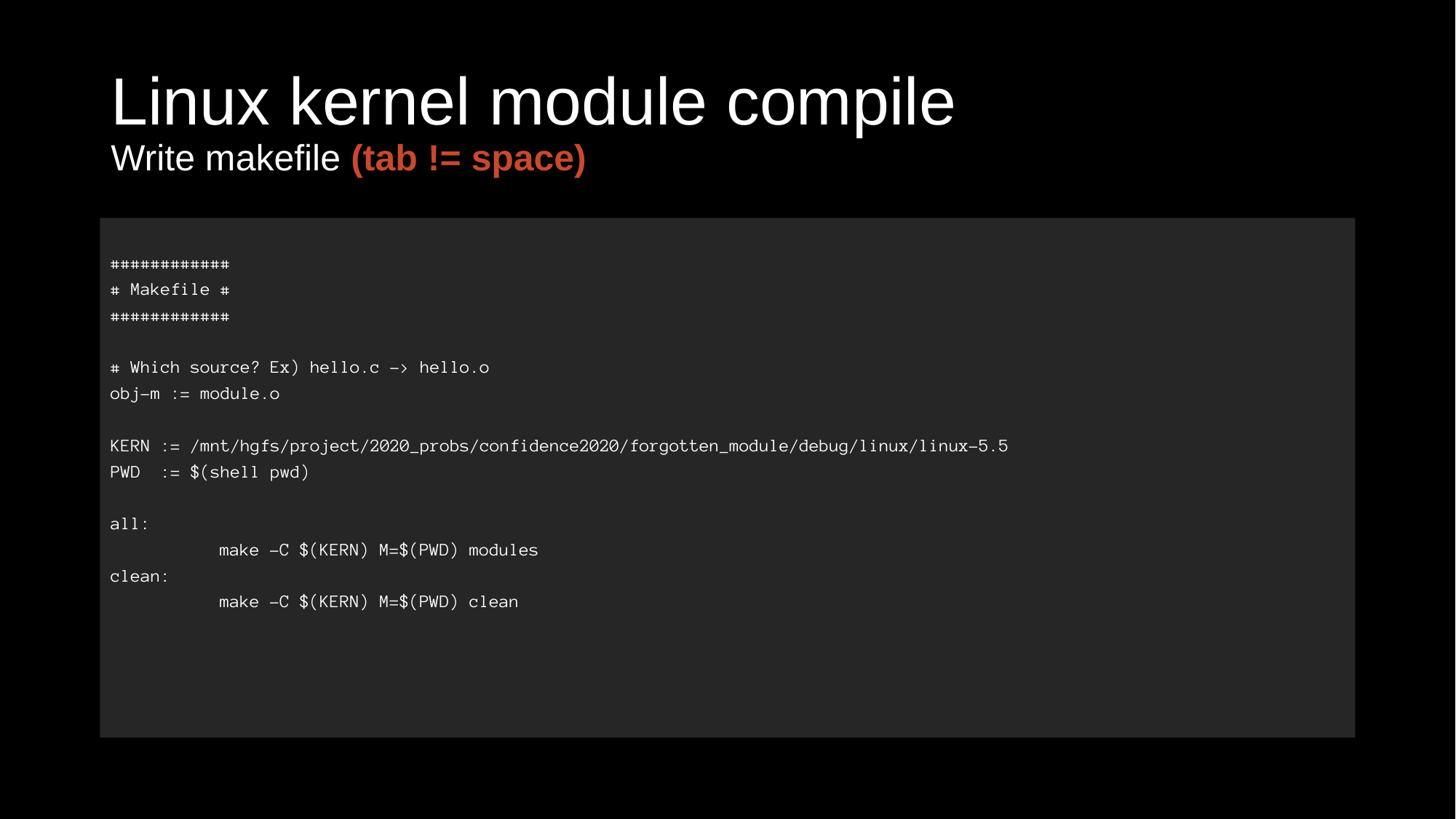

# Linux kernel module compile Write makefile (tab != space)

############
# Makefile #
############

# Which source? Ex) hello.c -> hello.o
obj-m := module.o

KERN := /mnt/hgfs/project/2020_probs/confidence2020/forgotten_module/debug/linux/linux-5.5
PWD  := $(shell pwd)

all:
	make -C $(KERN) M=$(PWD) modules
clean:
	make -C $(KERN) M=$(PWD) clean